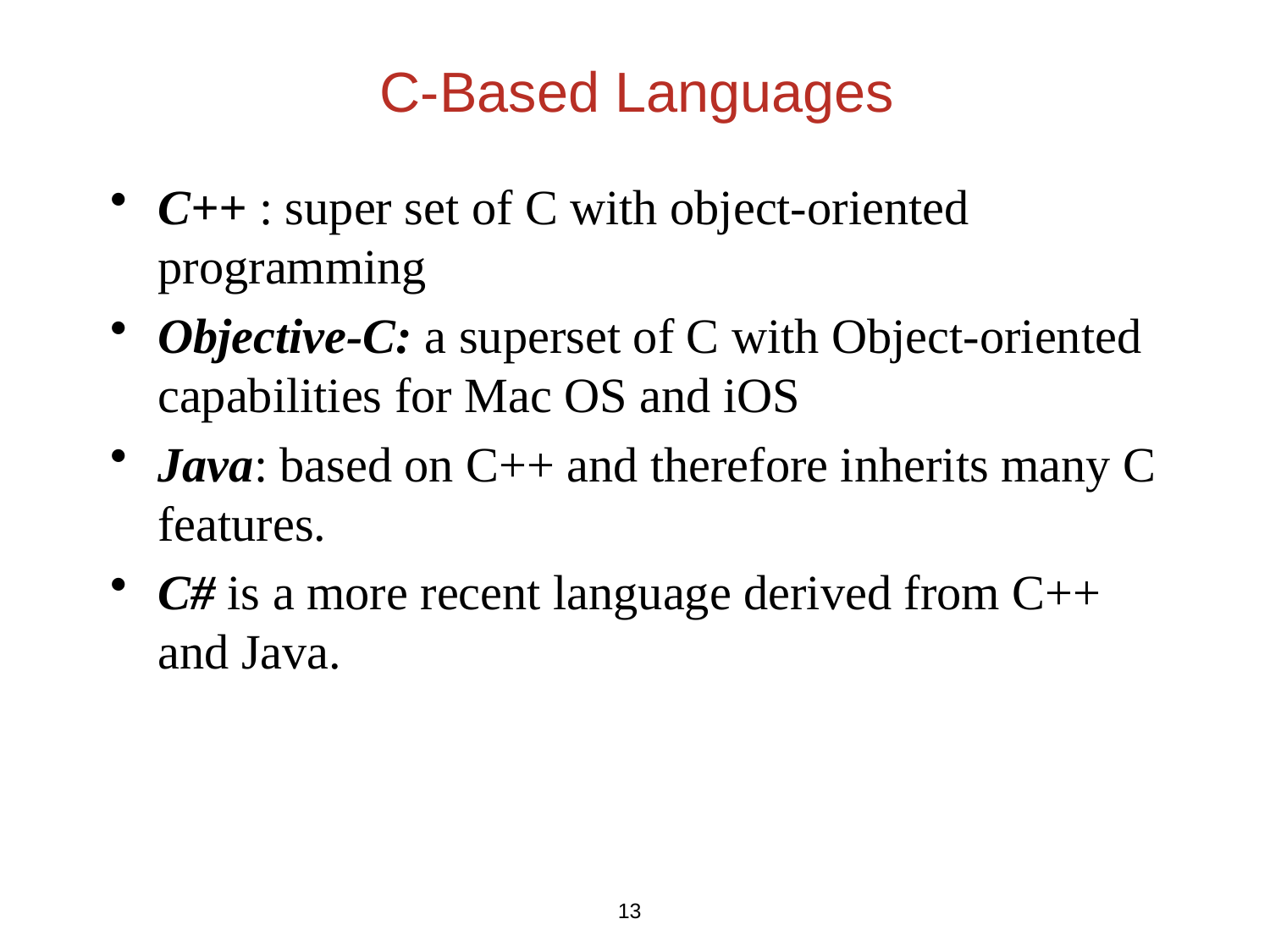

C-Based Languages
C++ : super set of C with object-oriented programming
Objective-C: a superset of C with Object-oriented capabilities for Mac OS and iOS
Java: based on C++ and therefore inherits many C features.
C# is a more recent language derived from C++ and Java.

13